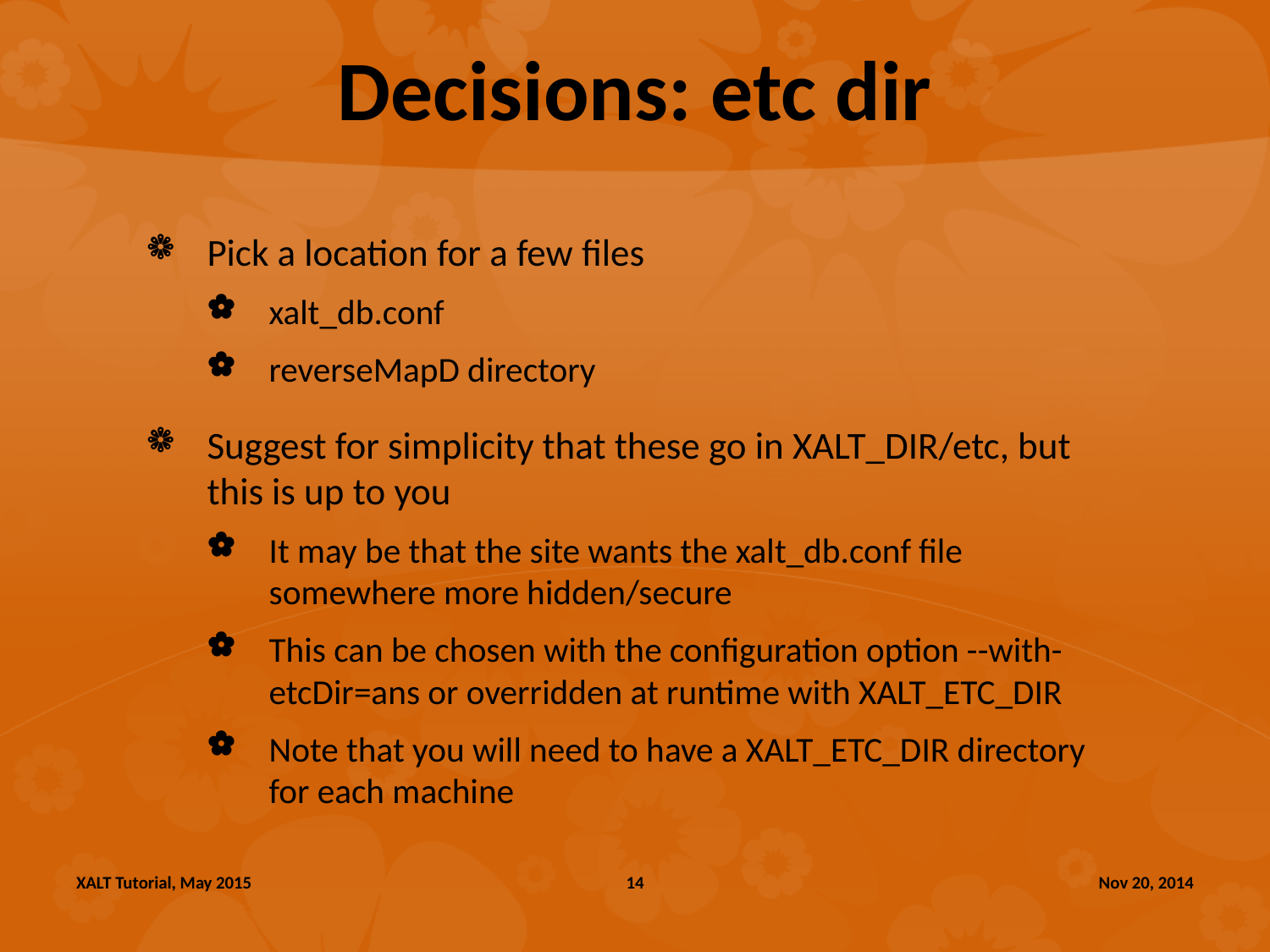

# Decisions: etc dir
Pick a location for a few files
xalt_db.conf
reverseMapD directory
Suggest for simplicity that these go in XALT_DIR/etc, but this is up to you
It may be that the site wants the xalt_db.conf file somewhere more hidden/secure
This can be chosen with the configuration option --with-etcDir=ans or overridden at runtime with XALT_ETC_DIR
Note that you will need to have a XALT_ETC_DIR directory for each machine
XALT Tutorial, May 2015
14
Nov 20, 2014